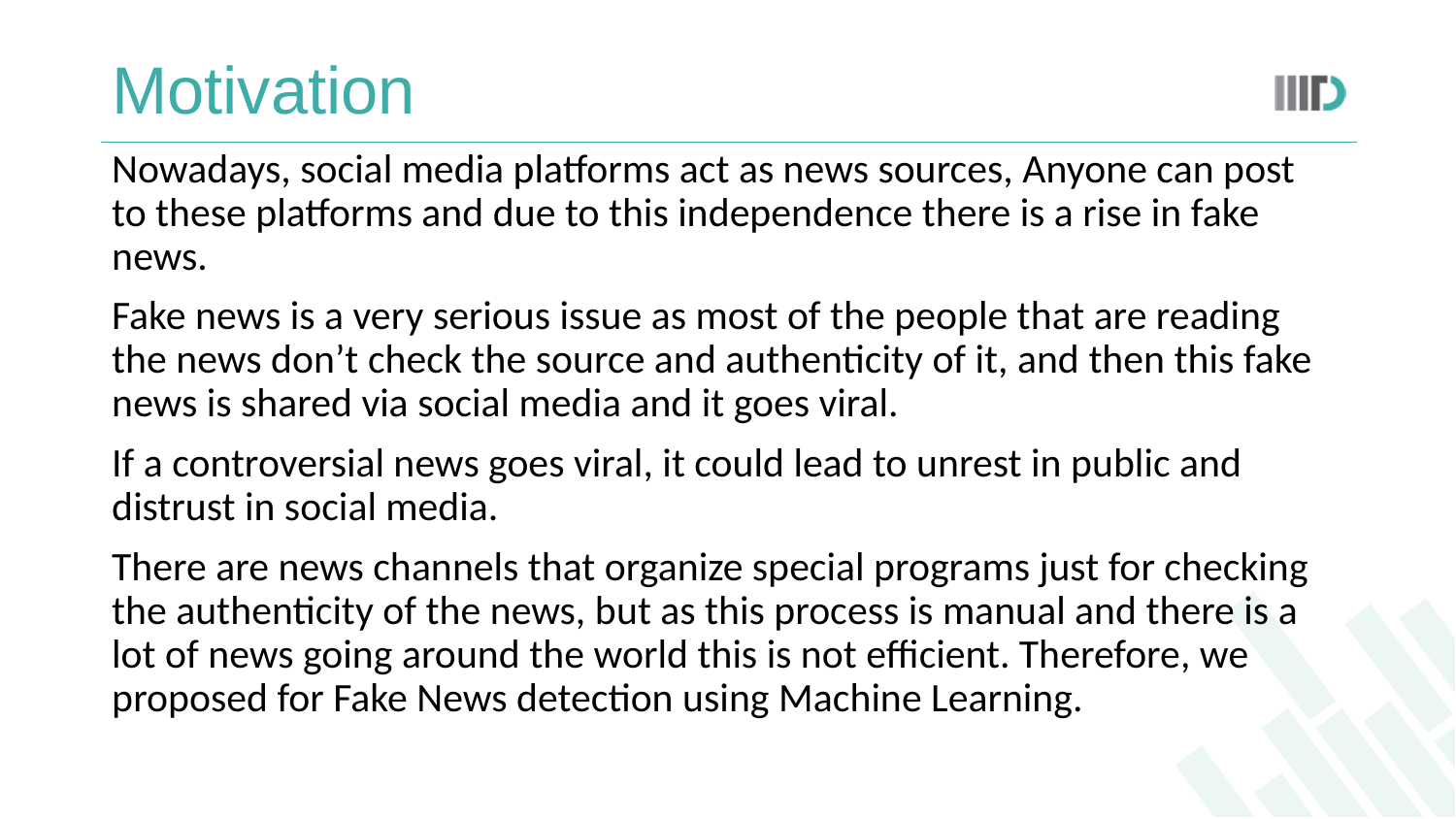

# Motivation
Nowadays, social media platforms act as news sources, Anyone can post to these platforms and due to this independence there is a rise in fake news.
Fake news is a very serious issue as most of the people that are reading the news don’t check the source and authenticity of it, and then this fake news is shared via social media and it goes viral.
If a controversial news goes viral, it could lead to unrest in public and distrust in social media.
There are news channels that organize special programs just for checking the authenticity of the news, but as this process is manual and there is a lot of news going around the world this is not efficient. Therefore, we proposed for Fake News detection using Machine Learning.